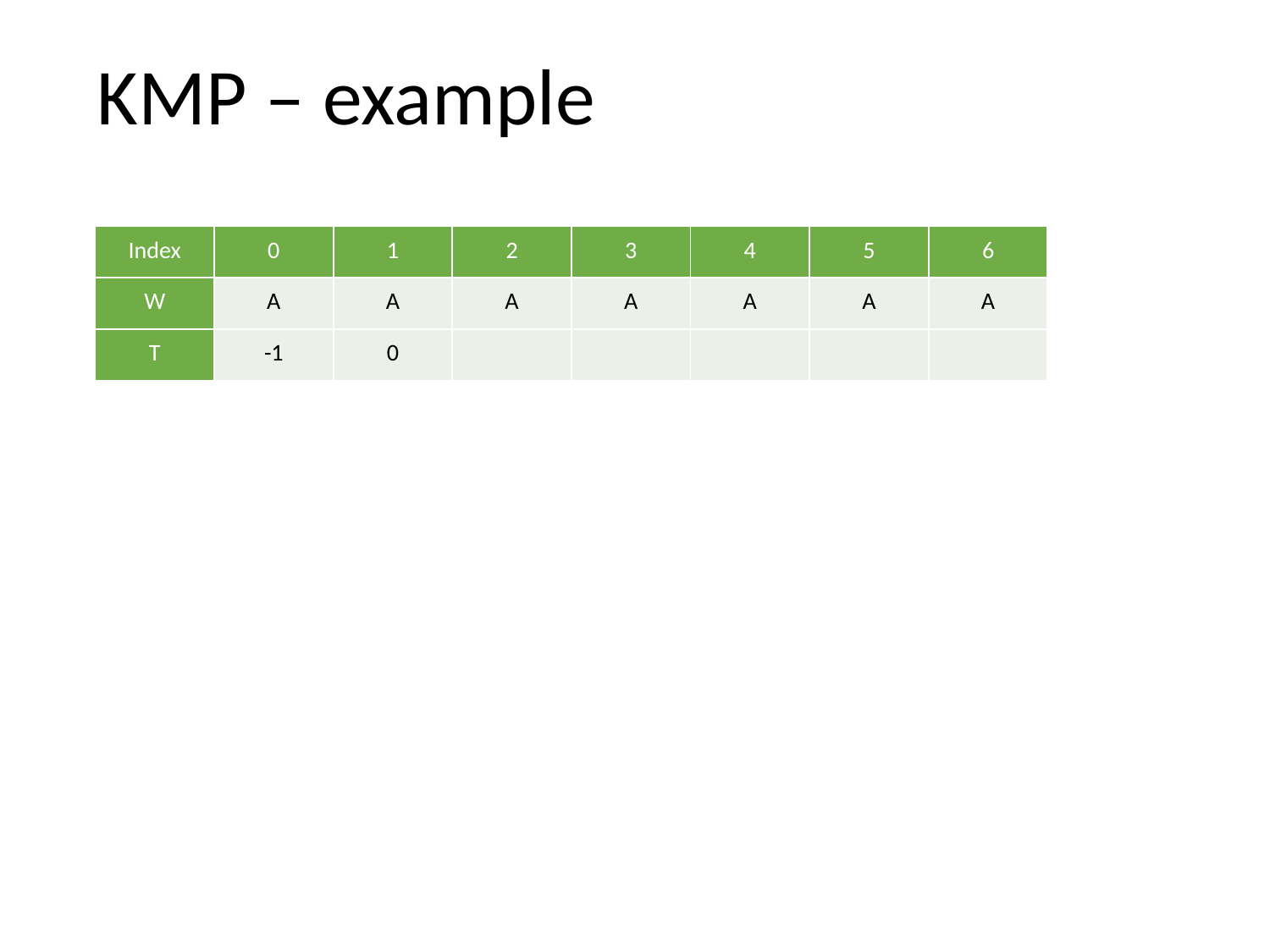

# KMP – example
| Index | 0 | 1 | 2 | 3 | 4 | 5 | 6 |
| --- | --- | --- | --- | --- | --- | --- | --- |
| W | A | A | A | A | A | A | A |
| T | -1 | 0 |  |  |  |  |  |